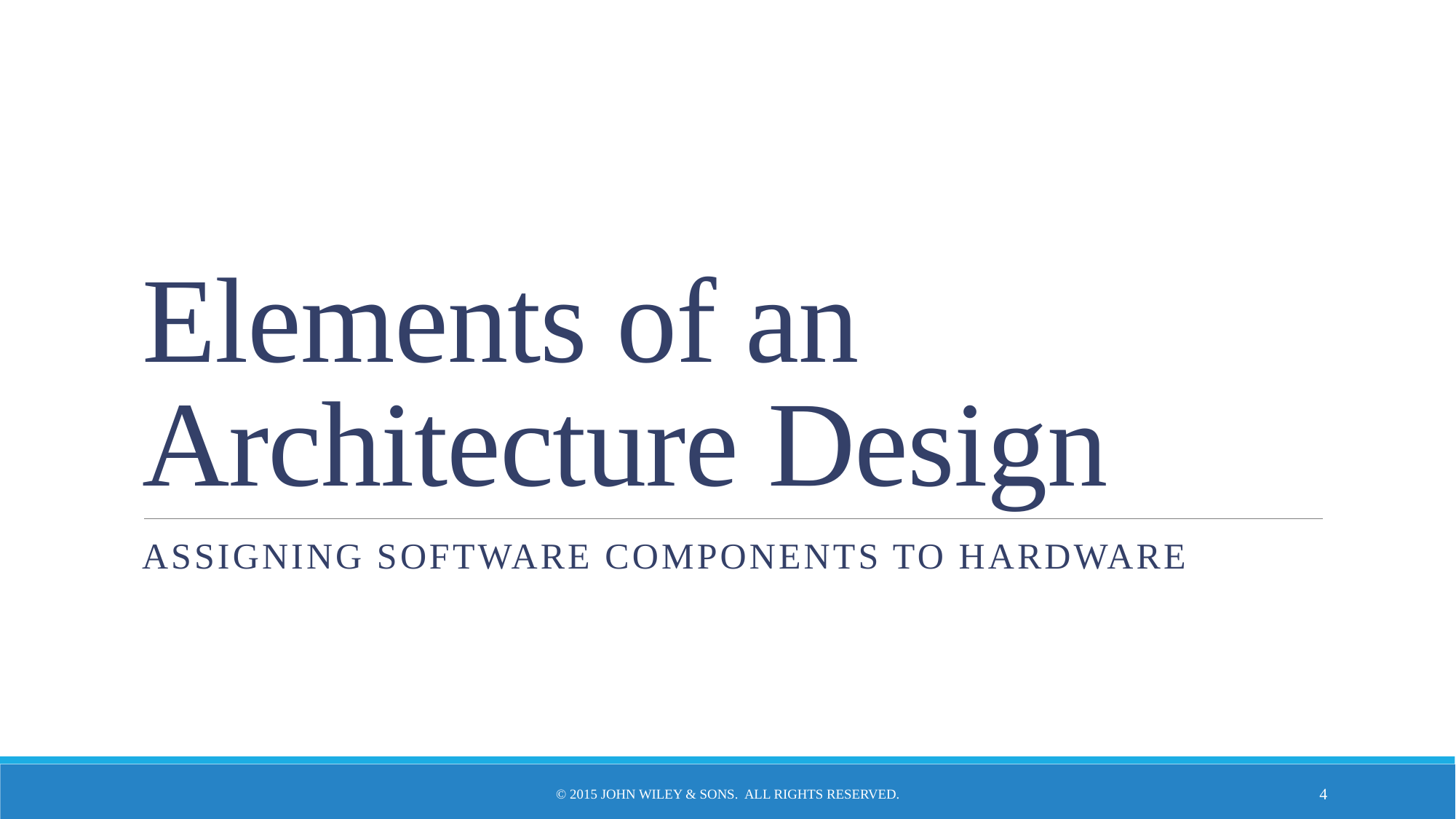

# Elements of an Architecture Design
Assigning software components to hardware
© 2015 John Wiley & Sons.  All Rights Reserved.
4